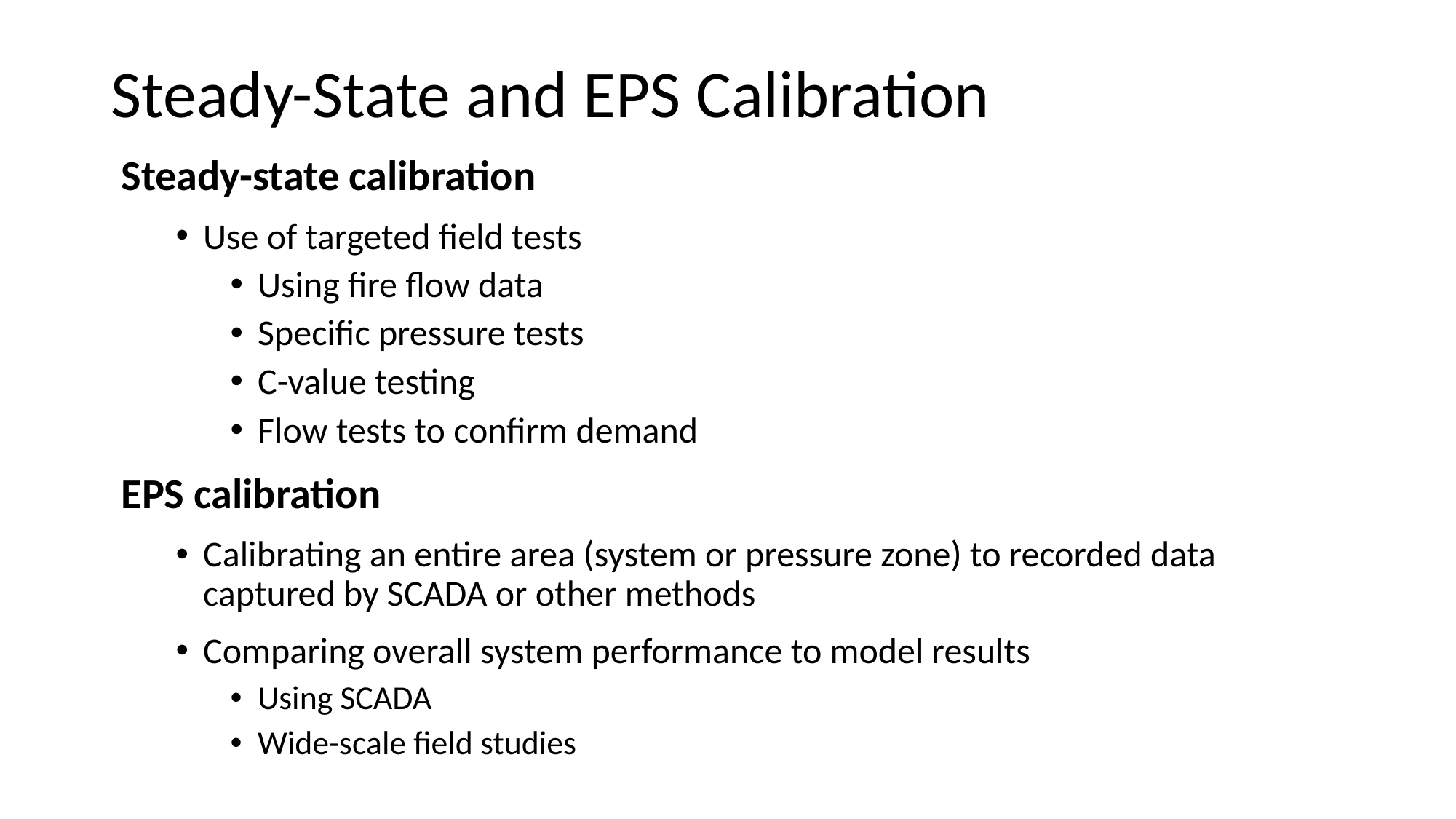

# Steady-State and EPS Calibration
Steady-state calibration
Use of targeted field tests
Using fire flow data
Specific pressure tests
C-value testing
Flow tests to confirm demand
EPS calibration
Calibrating an entire area (system or pressure zone) to recorded data captured by SCADA or other methods
Comparing overall system performance to model results
Using SCADA
Wide-scale field studies